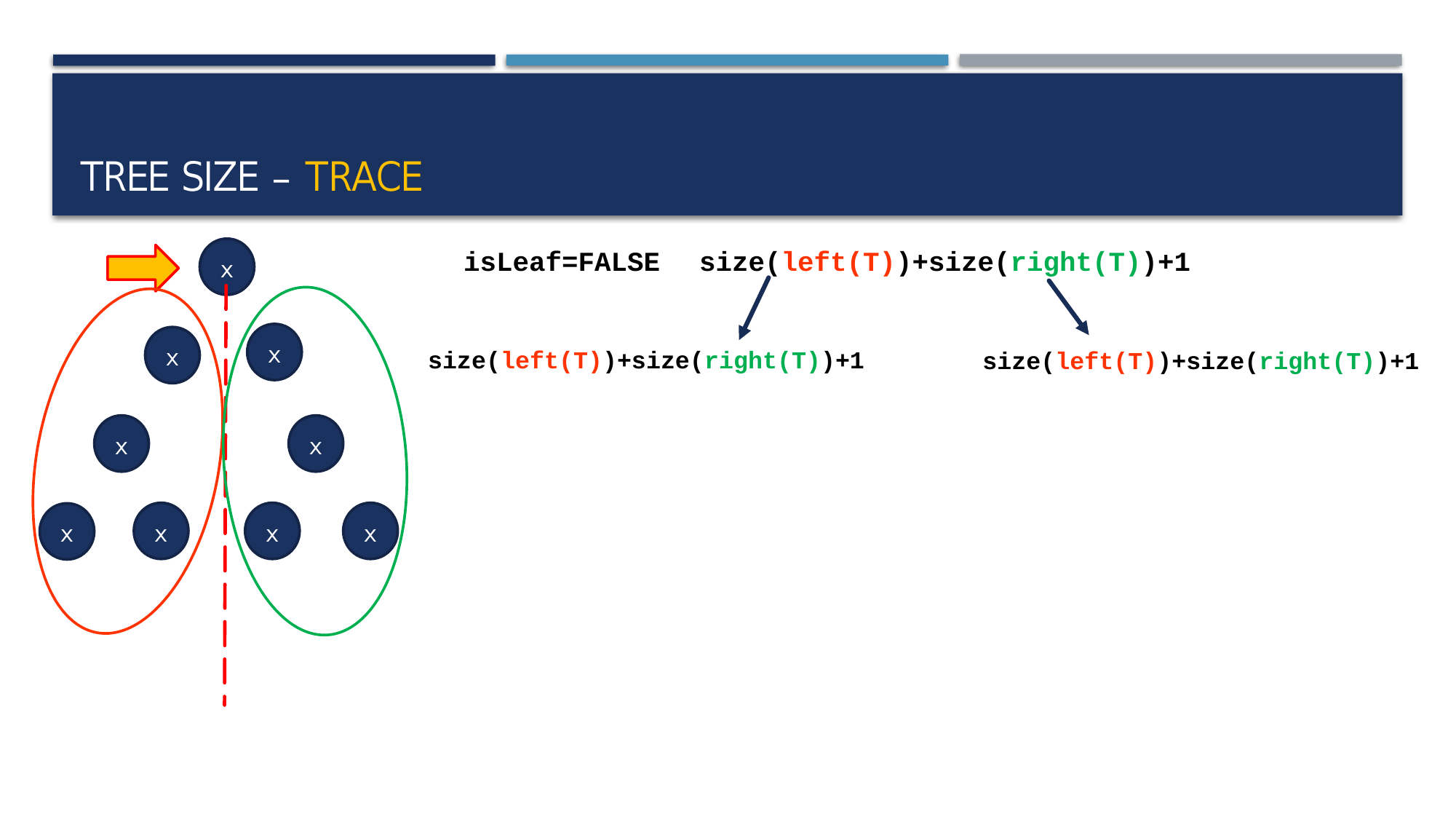

# Tree size – trace
x
isLeaf=FALSE
size(left(T))+size(right(T))+1

x
x
size(left(T))+size(right(T))+1
size(left(T))+size(right(T))+1
x
x
x
x
x
x